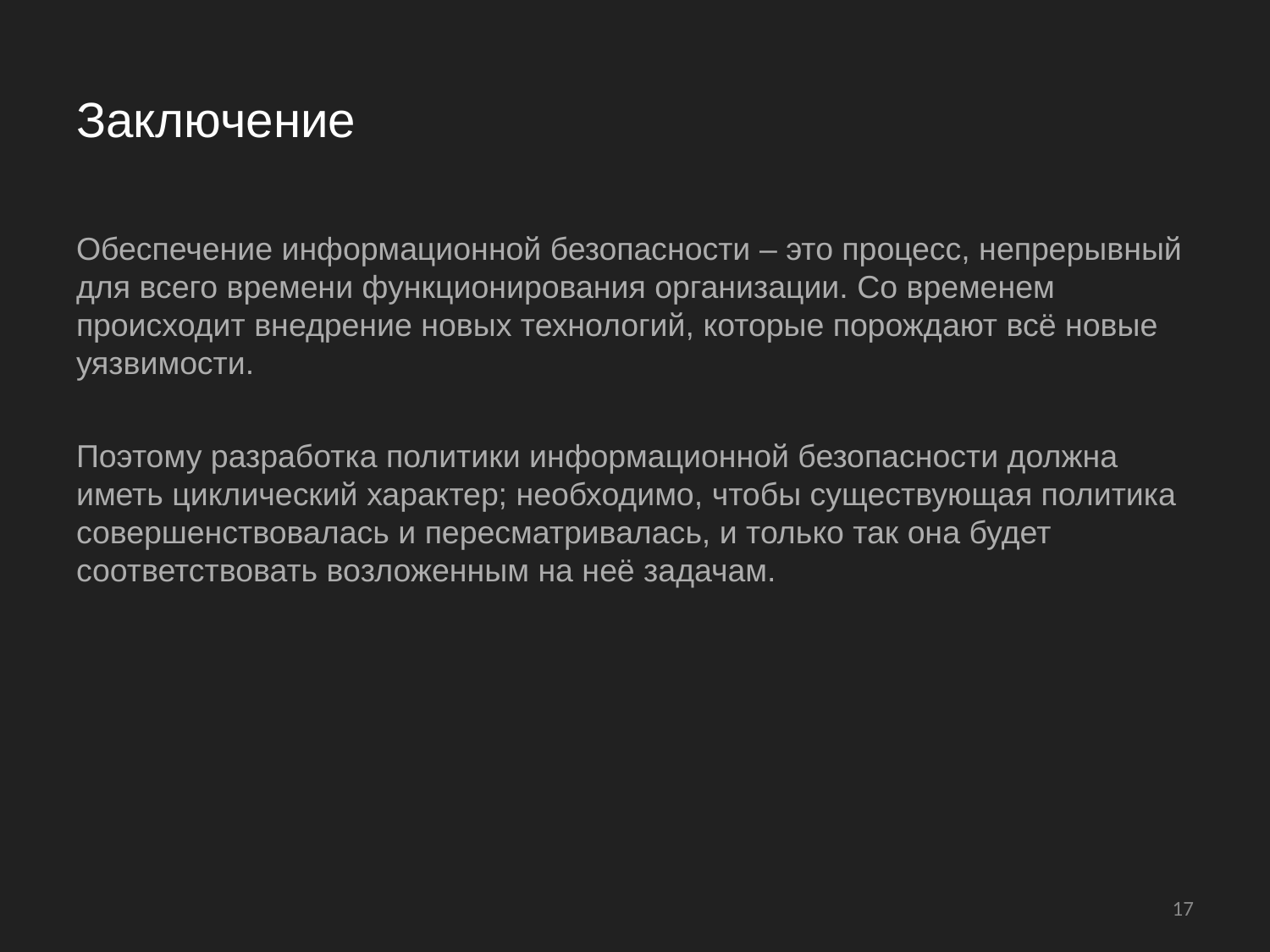

# Заключение
Обеспечение информационной безопасности – это процесс, непрерывный для всего времени функционирования организации. Со временем происходит внедрение новых технологий, которые порождают всё новые уязвимости.

Поэтому разработка политики информационной безопасности должна иметь циклический характер; необходимо, чтобы существующая политика совершенствовалась и пересматривалась, и только так она будет соответствовать возложенным на неё задачам.

17